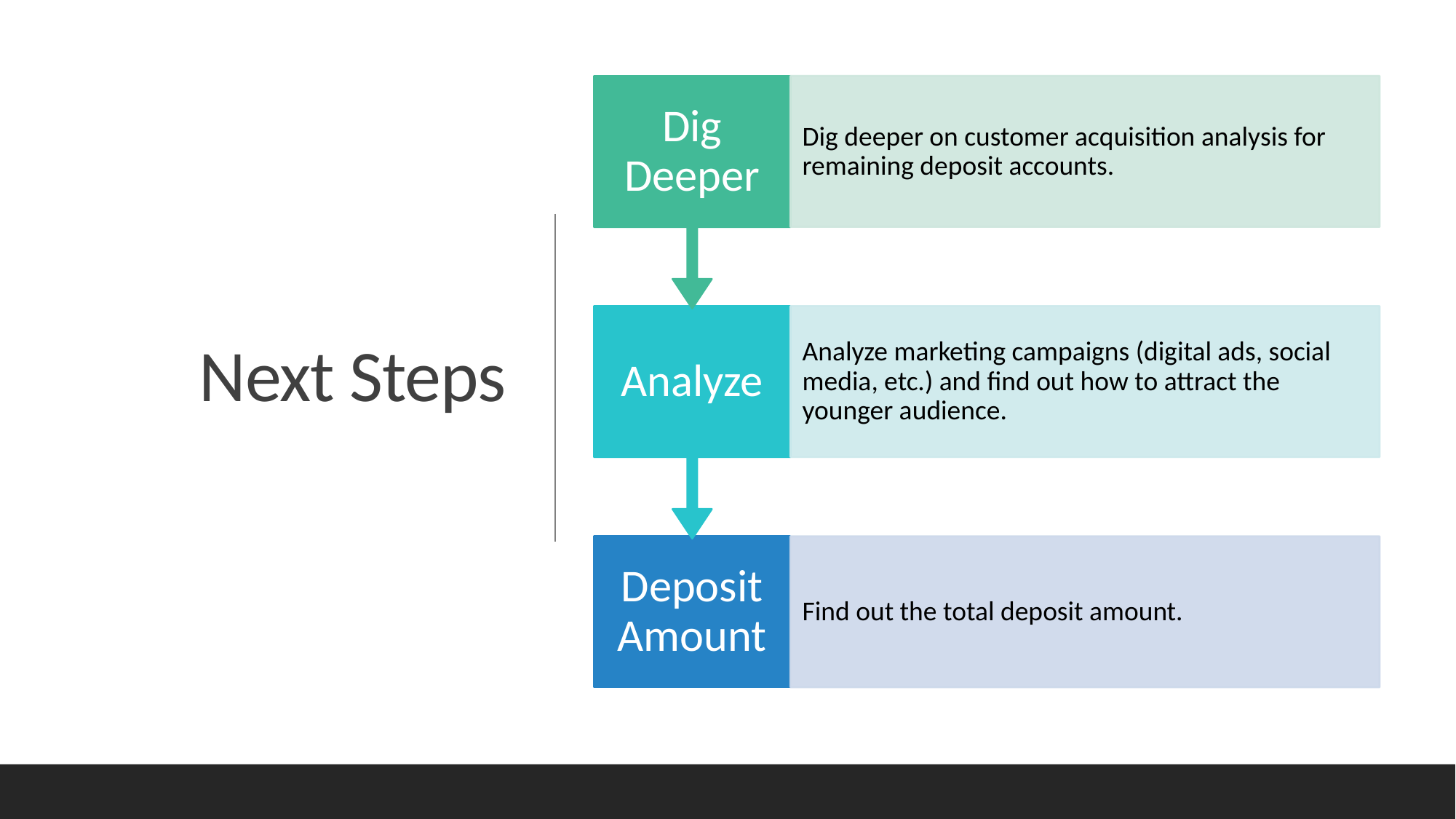

# Next Steps
Deposit Amount
Find out the total deposit amount.
Analyze
Analyze marketing campaigns (digital ads, social media, etc.) and find out how to attract the younger audience.
Dig Deeper
Dig deeper on customer acquisition analysis for remaining deposit accounts.